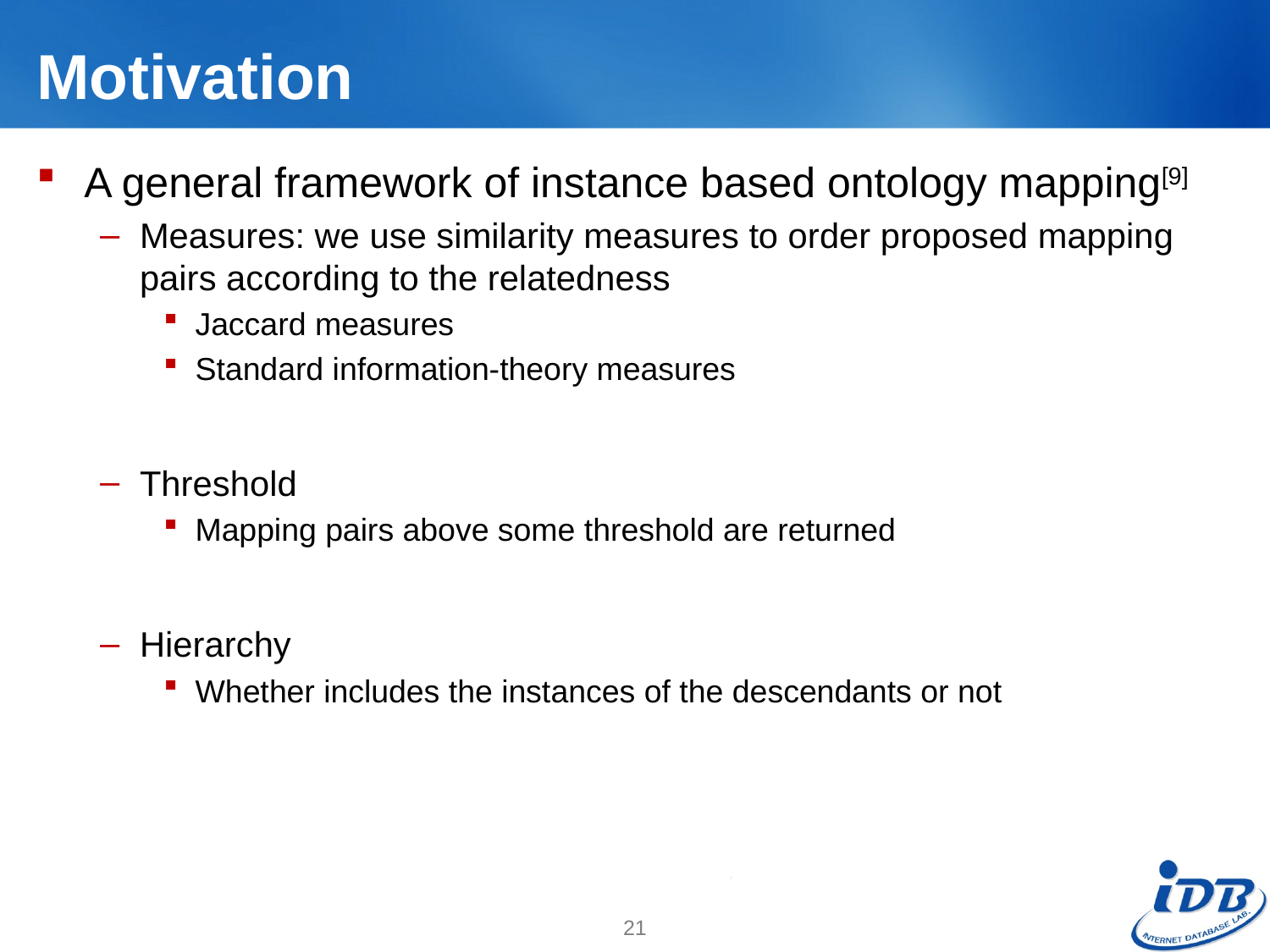

# Motivation
A general framework of instance based ontology mapping[9]
Measures: we use similarity measures to order proposed mapping pairs according to the relatedness
Jaccard measures
Standard information-theory measures

Threshold
Mapping pairs above some threshold are returned

Hierarchy
Whether includes the instances of the descendants or not

21